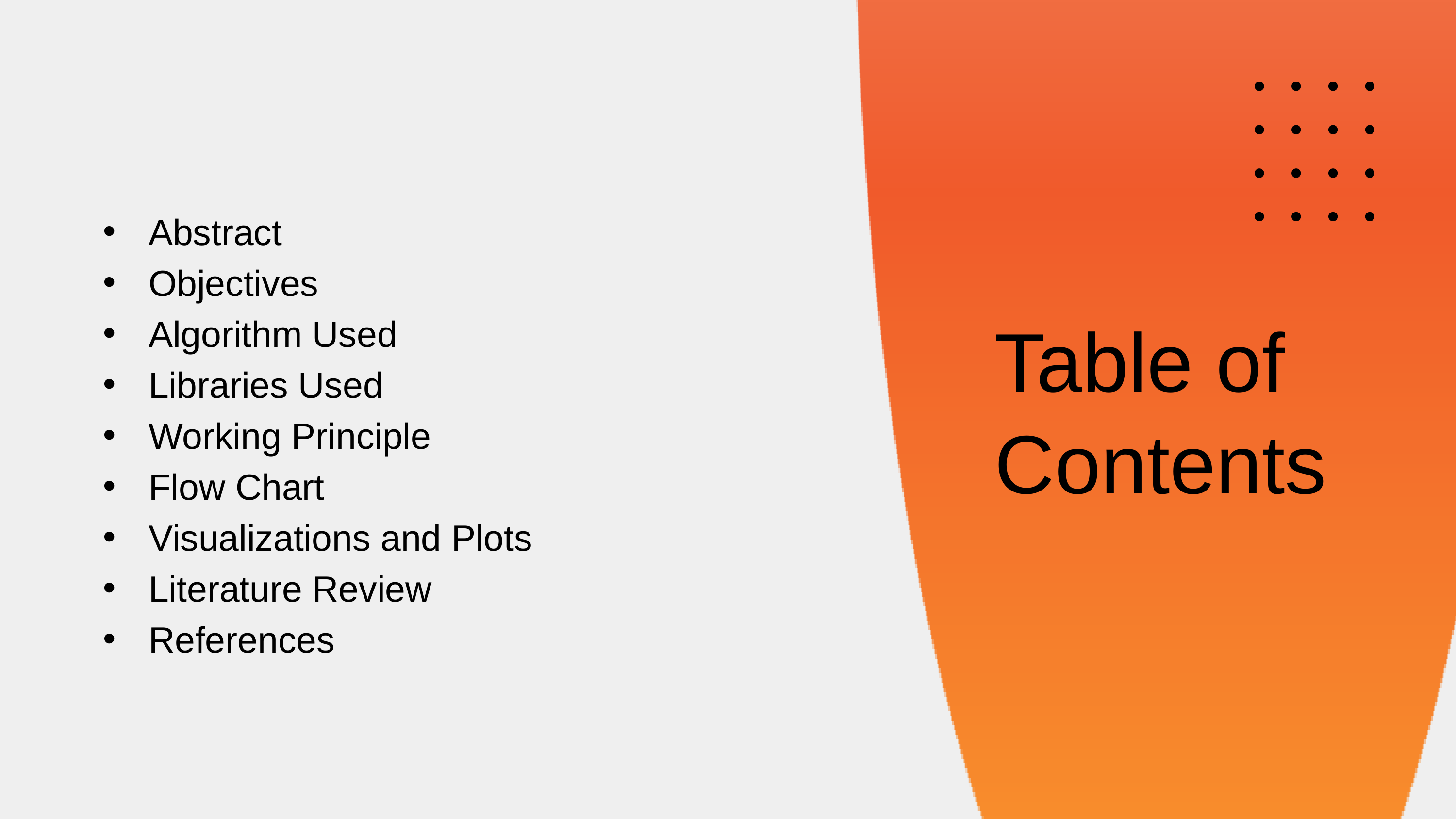

Abstract
Objectives
Algorithm Used
Libraries Used
Working Principle
Flow Chart
Visualizations and Plots
Literature Review
References
Table of
Contents